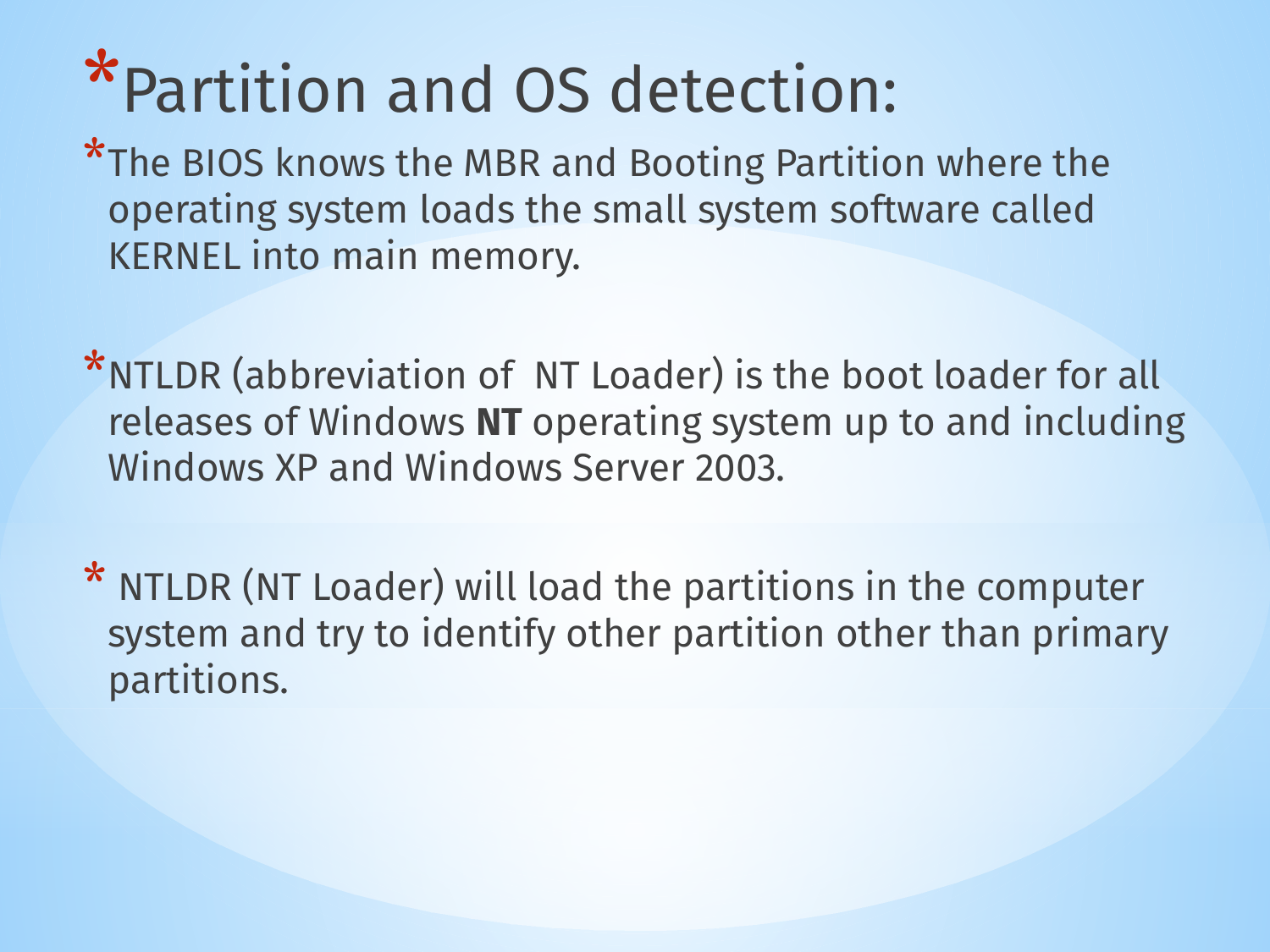

Partition and OS detection:
The BIOS knows the MBR and Booting Partition where the operating system loads the small system software called KERNEL into main memory.

NTLDR (abbreviation of  NT Loader) is the boot loader for all releases of Windows NT operating system up to and including Windows XP and Windows Server 2003.

 NTLDR (NT Loader) will load the partitions in the computer system and try to identify other partition other than primary partitions.